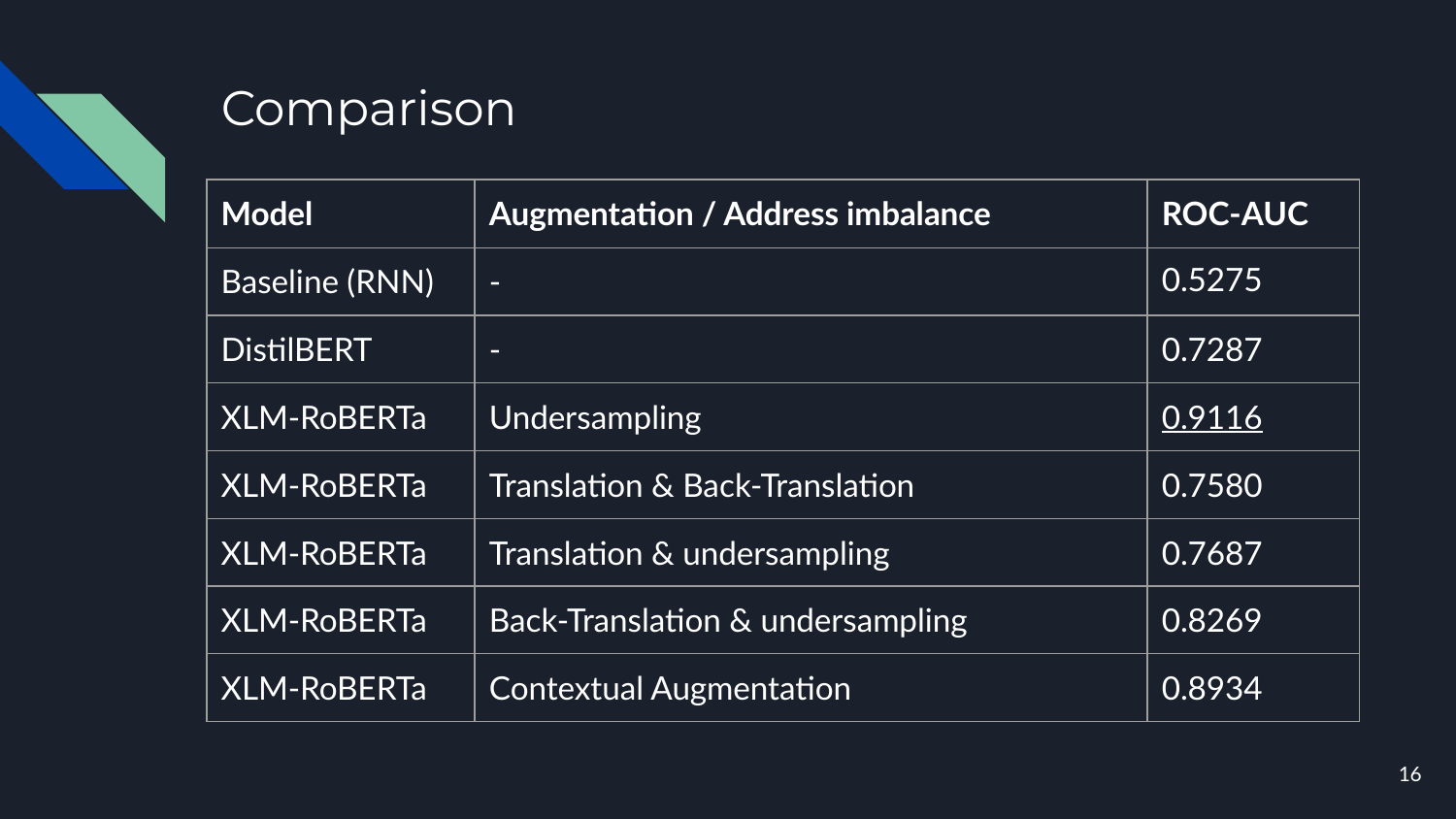

# Comparison
| Model | Augmentation / Address imbalance | ROC-AUC |
| --- | --- | --- |
| Baseline (RNN) | - | 0.5275 |
| DistilBERT | - | 0.7287 |
| XLM-RoBERTa | Undersampling | 0.9116 |
| XLM-RoBERTa | Translation & Back-Translation | 0.7580 |
| XLM-RoBERTa | Translation & undersampling | 0.7687 |
| XLM-RoBERTa | Back-Translation & undersampling | 0.8269 |
| XLM-RoBERTa | Contextual Augmentation | 0.8934 |
16